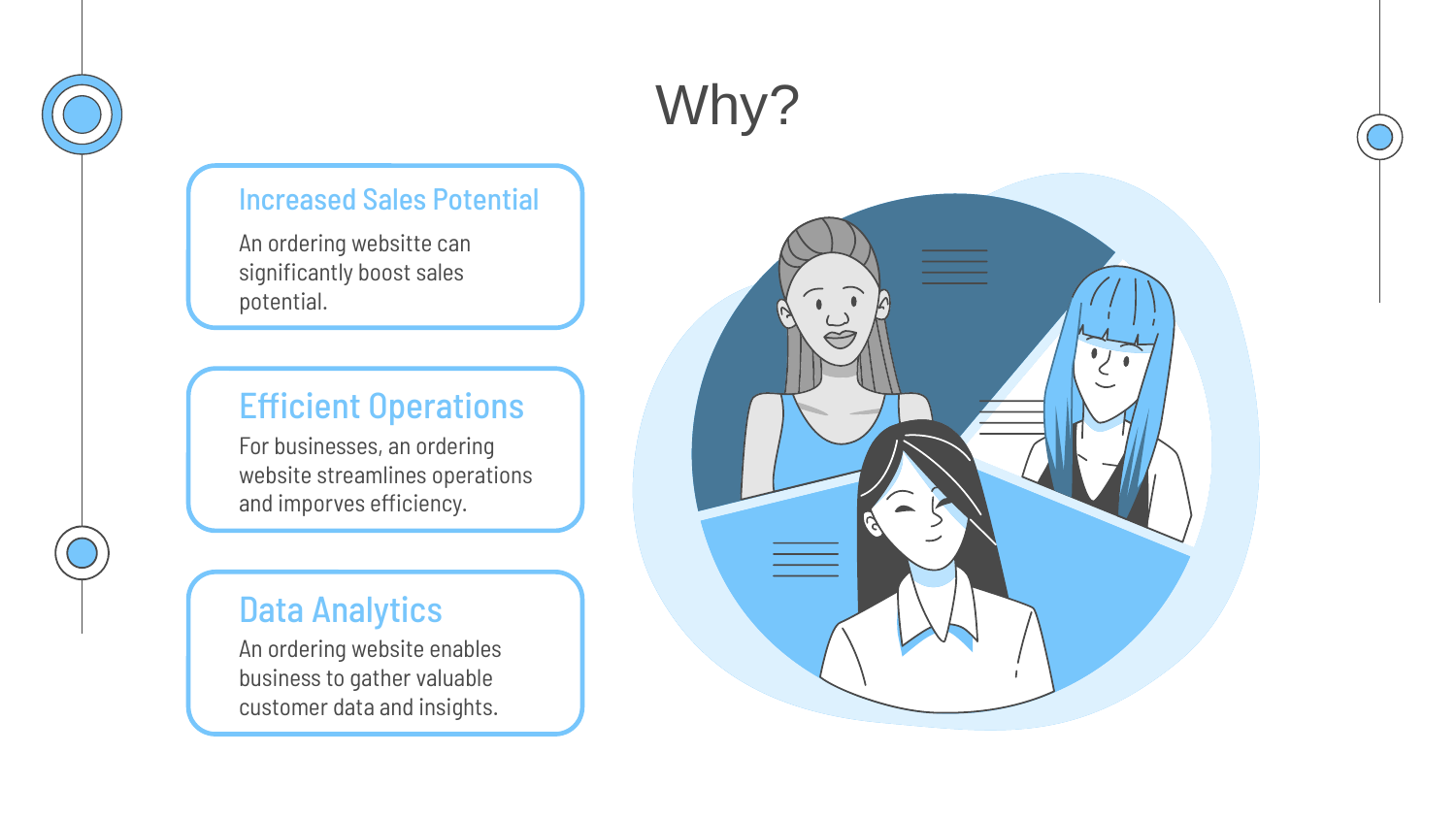

# Why?
Increased Sales Potential

An ordering websitte can significantly boost sales potential.
Efficient Operations

For businesses, an ordering website streamlines operations and imporves efficiency.
Data Analytics

An ordering website enables business to gather valuable customer data and insights.